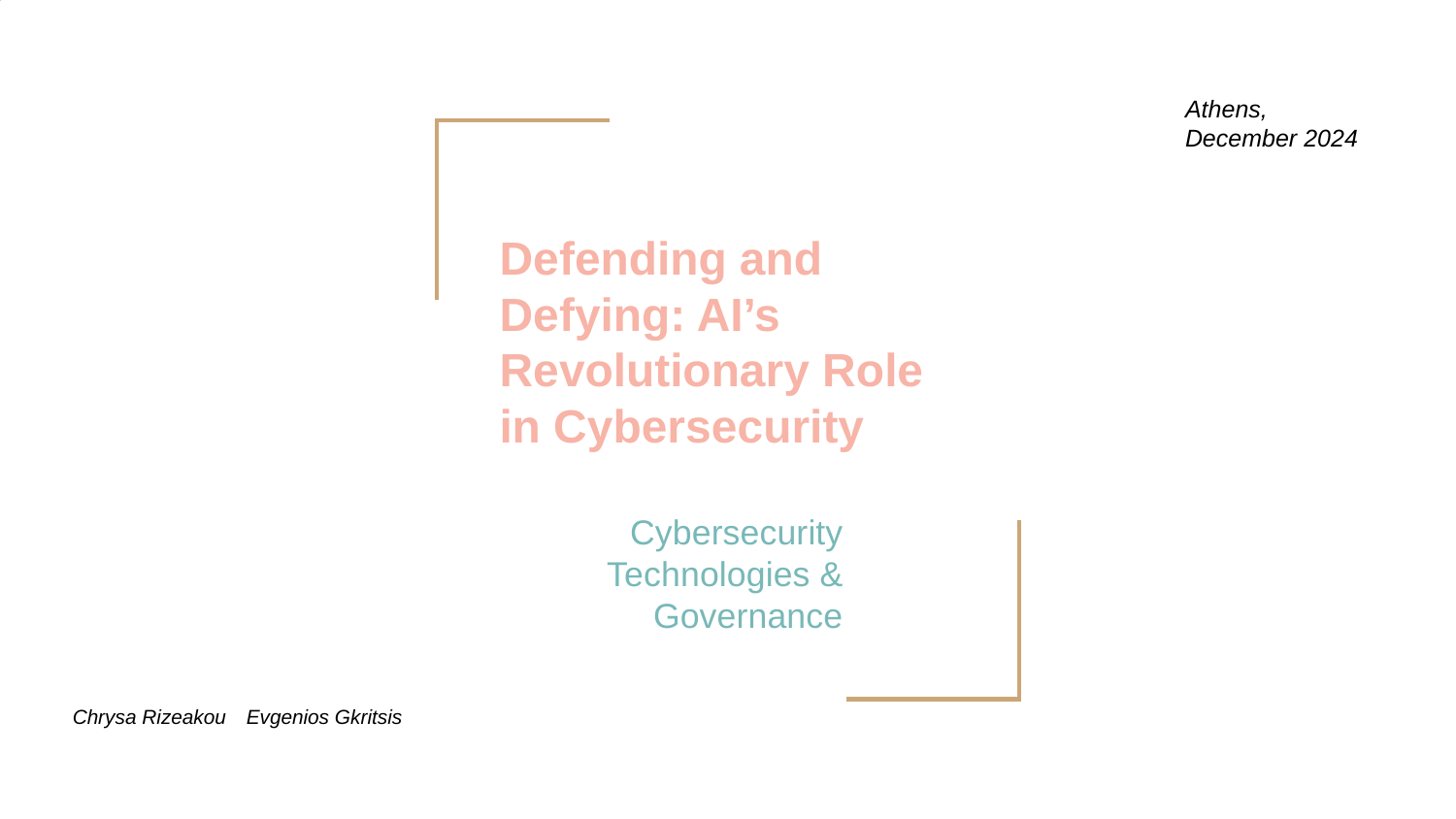

Athens, December 2024
# Defending and Defying: AI’s Revolutionary Role in Cybersecurity
Cybersecurity Technologies & Governance

Chrysa Rizeakou
Evgenios Gkritsis